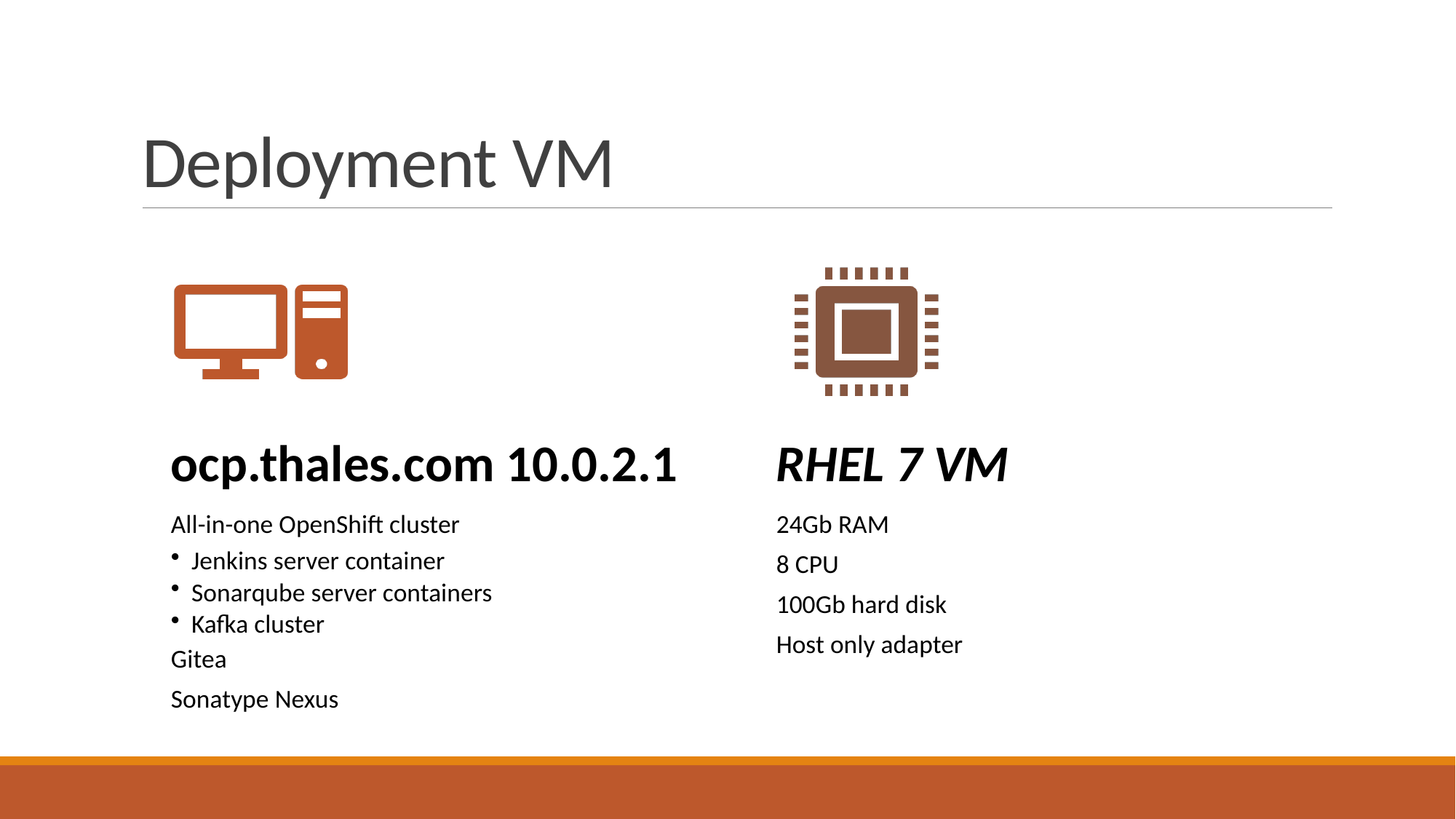

# Deployment VM
ocp.thales.com 10.0.2.1
All-in-one OpenShift cluster
Jenkins server container
Sonarqube server containers
Kafka cluster
Gitea
Sonatype Nexus
RHEL 7 VM
24Gb RAM
8 CPU
100Gb hard disk
Host only adapter